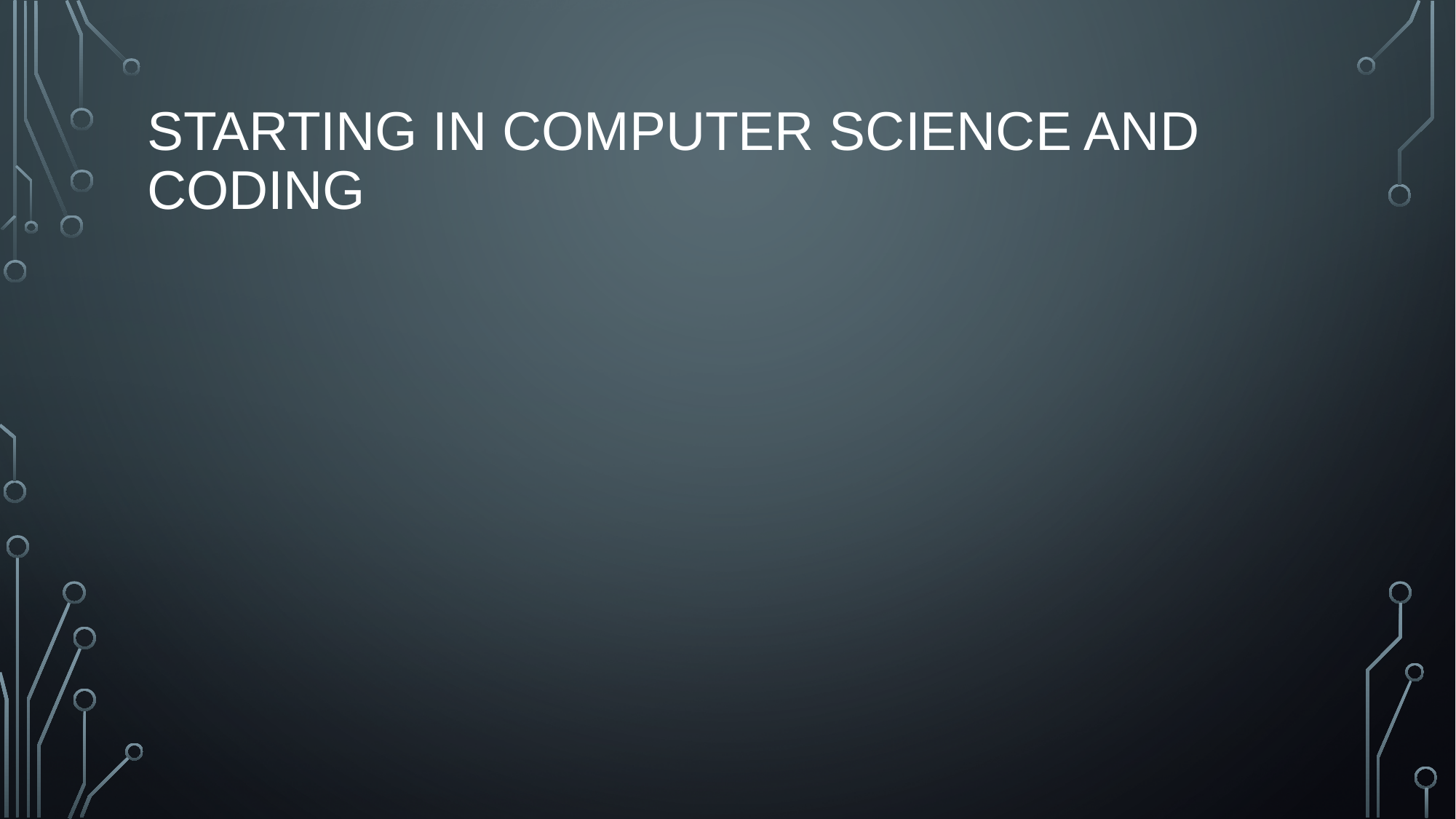

# Starting in Computer Science and Coding